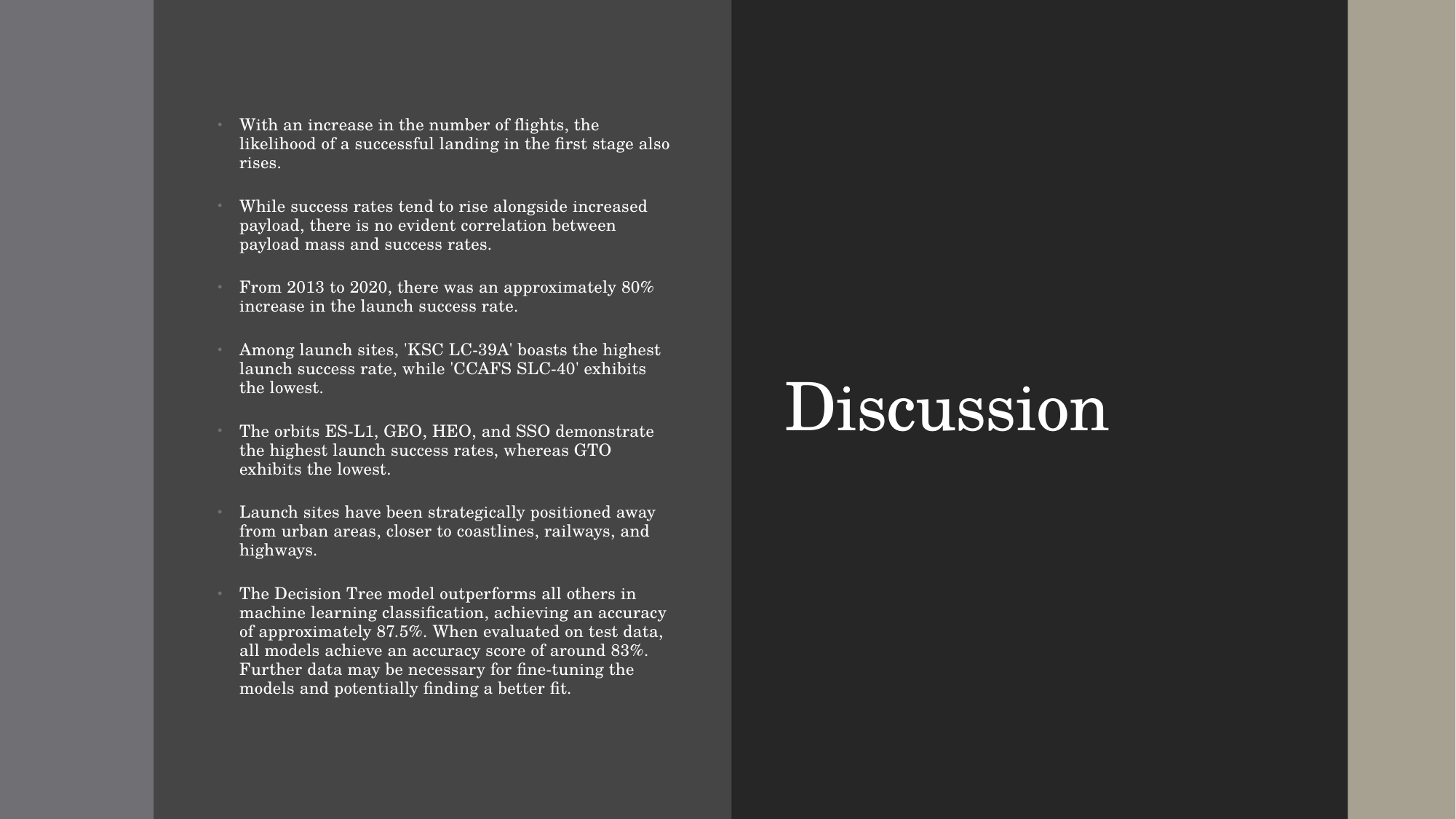

With an increase in the number of flights, the likelihood of a successful landing in the first stage also rises.
While success rates tend to rise alongside increased payload, there is no evident correlation between payload mass and success rates.
From 2013 to 2020, there was an approximately 80% increase in the launch success rate.
Among launch sites, 'KSC LC-39A' boasts the highest launch success rate, while 'CCAFS SLC-40' exhibits the lowest.
The orbits ES-L1, GEO, HEO, and SSO demonstrate the highest launch success rates, whereas GTO exhibits the lowest.
Launch sites have been strategically positioned away from urban areas, closer to coastlines, railways, and highways.
The Decision Tree model outperforms all others in machine learning classification, achieving an accuracy of approximately 87.5%. When evaluated on test data, all models achieve an accuracy score of around 83%. Further data may be necessary for fine-tuning the models and potentially finding a better fit.
# Discussion